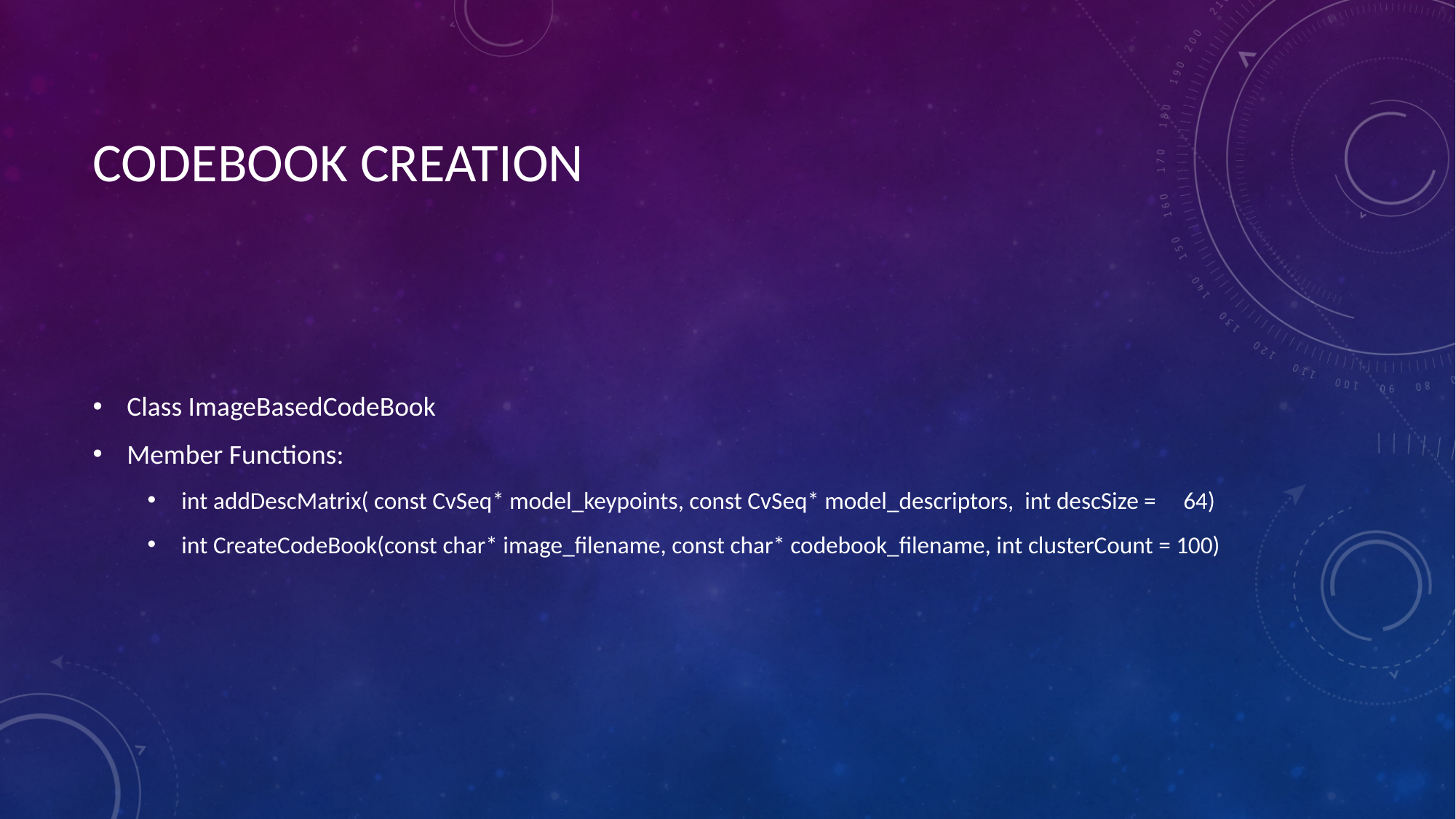

# CODEBOOK CREATION
Class ImageBasedCodeBook
Member Functions:
int addDescMatrix( const CvSeq* model_keypoints, const CvSeq* model_descriptors,  int descSize =     64)
int CreateCodeBook(const char* image_filename, const char* codebook_filename, int clusterCount = 100)